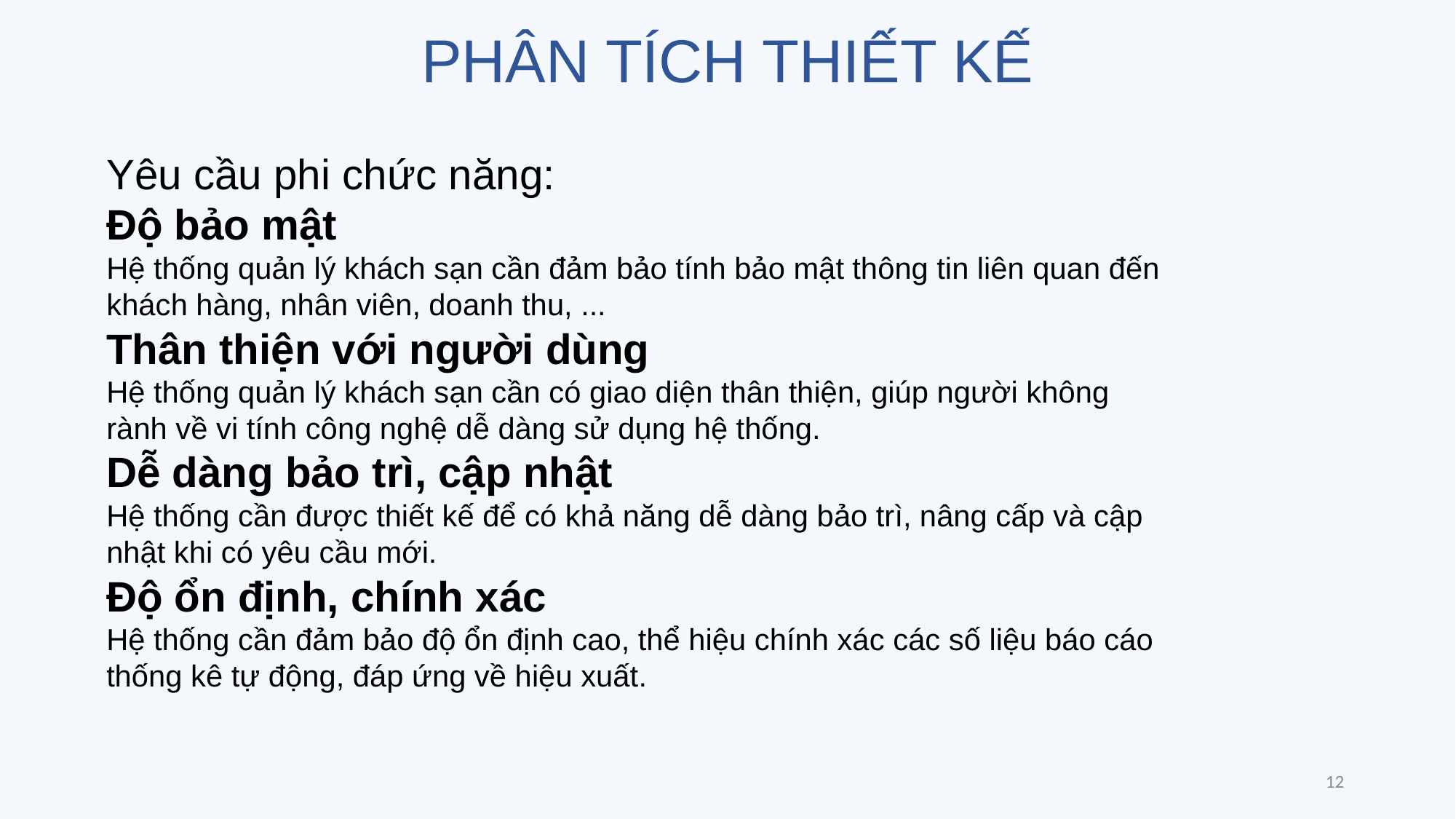

PHÂN TÍCH THIẾT KẾ
Yêu cầu phi chức năng:
Độ bảo mật
Hệ thống quản lý khách sạn cần đảm bảo tính bảo mật thông tin liên quan đến khách hàng, nhân viên, doanh thu, ...
Thân thiện với người dùng
Hệ thống quản lý khách sạn cần có giao diện thân thiện, giúp người không rành về vi tính công nghệ dễ dàng sử dụng hệ thống.
Dễ dàng bảo trì, cập nhật
Hệ thống cần được thiết kế để có khả năng dễ dàng bảo trì, nâng cấp và cập nhật khi có yêu cầu mới.
Độ ổn định, chính xác
Hệ thống cần đảm bảo độ ổn định cao, thể hiệu chính xác các số liệu báo cáo thống kê tự động, đáp ứng về hiệu xuất.
12